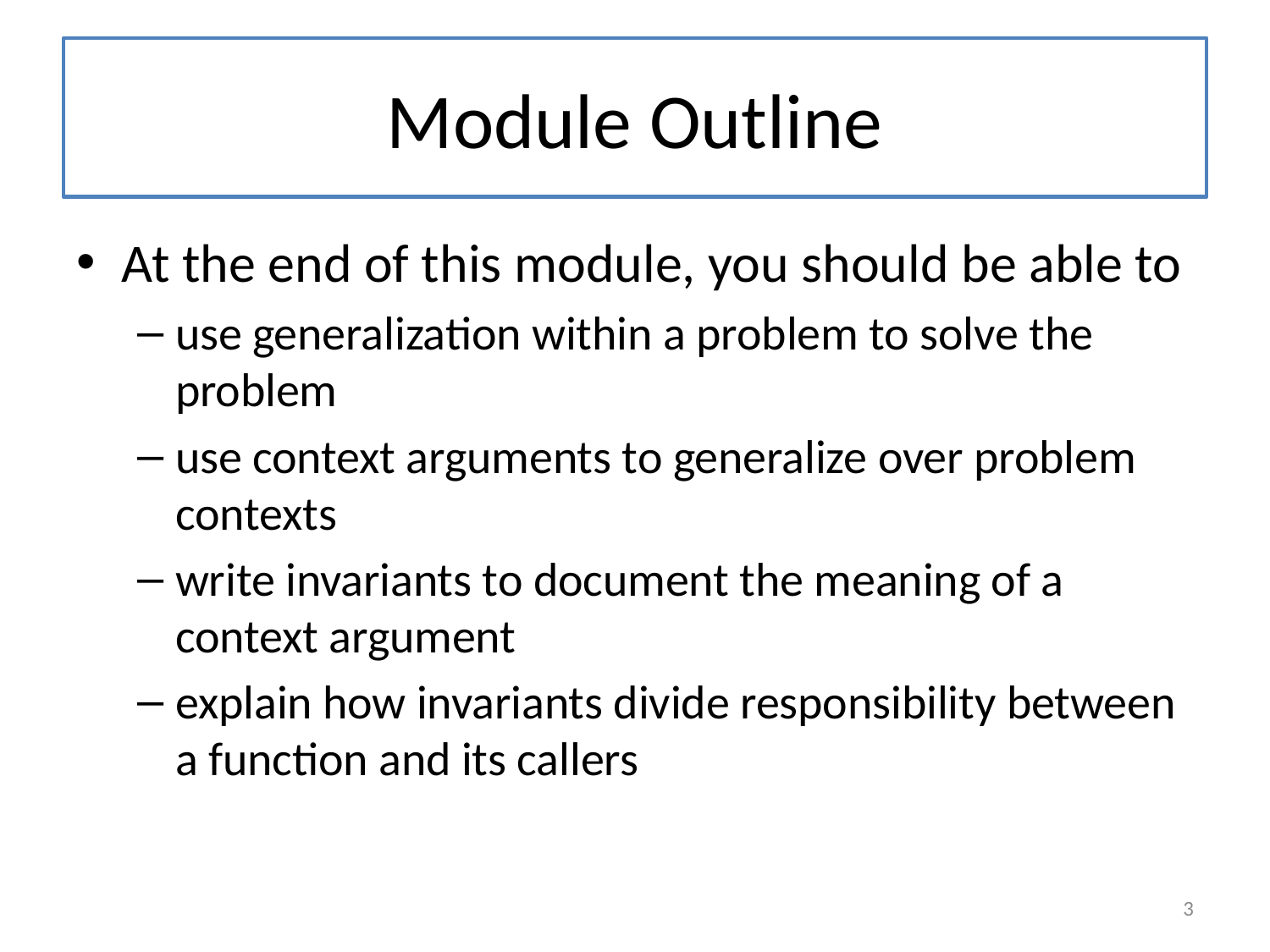

# Module Outline
At the end of this module, you should be able to
use generalization within a problem to solve the problem
use context arguments to generalize over problem contexts
write invariants to document the meaning of a context argument
explain how invariants divide responsibility between a function and its callers
3